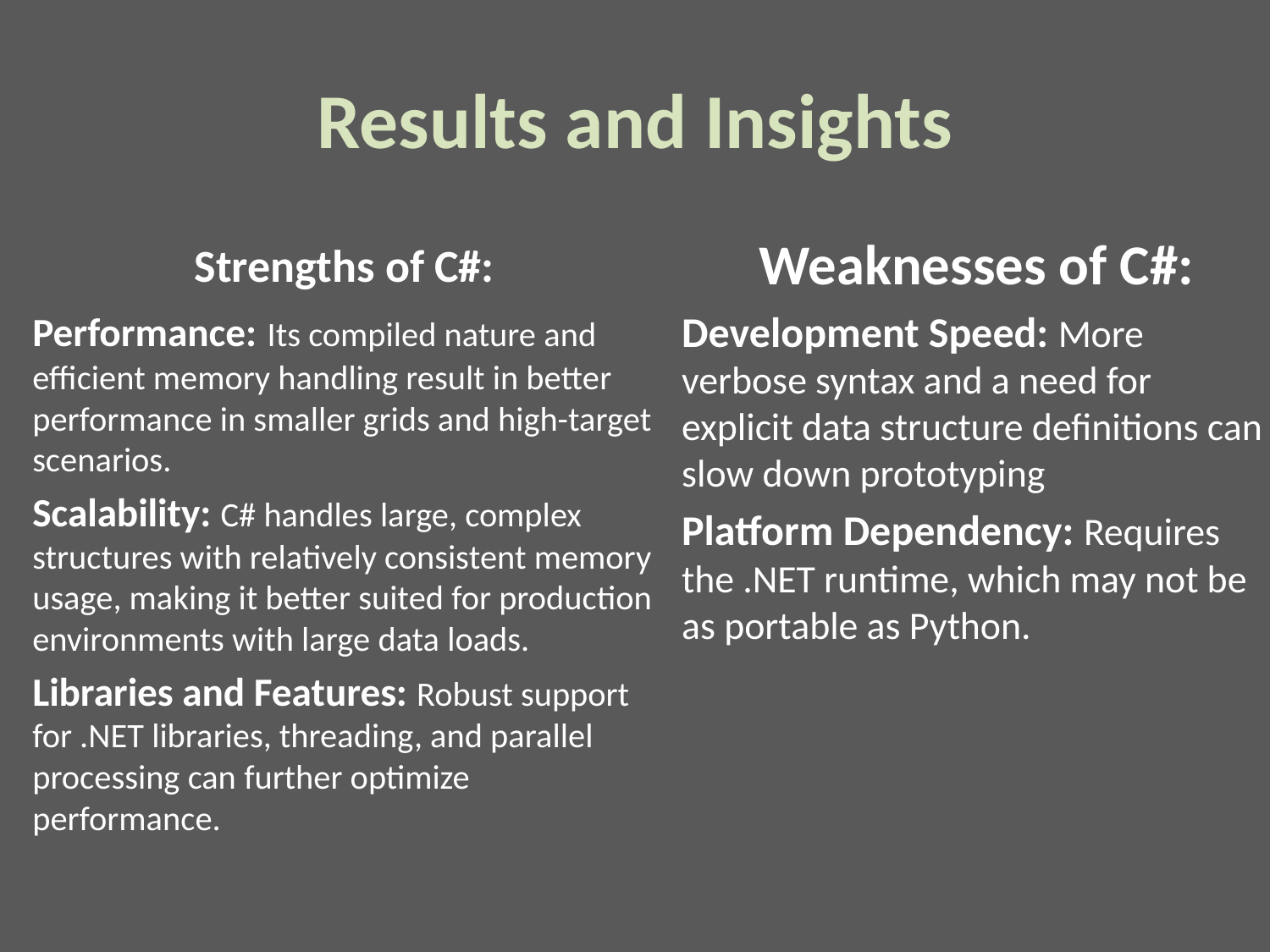

# Results and Insights
Weaknesses of C#:
Development Speed: More verbose syntax and a need for explicit data structure definitions can slow down prototyping
Platform Dependency: Requires the .NET runtime, which may not be as portable as Python.

Strengths of C#:
Performance: Its compiled nature and efficient memory handling result in better performance in smaller grids and high-target scenarios.
Scalability: C# handles large, complex structures with relatively consistent memory usage, making it better suited for production environments with large data loads.
Libraries and Features: Robust support for .NET libraries, threading, and parallel processing can further optimize performance.